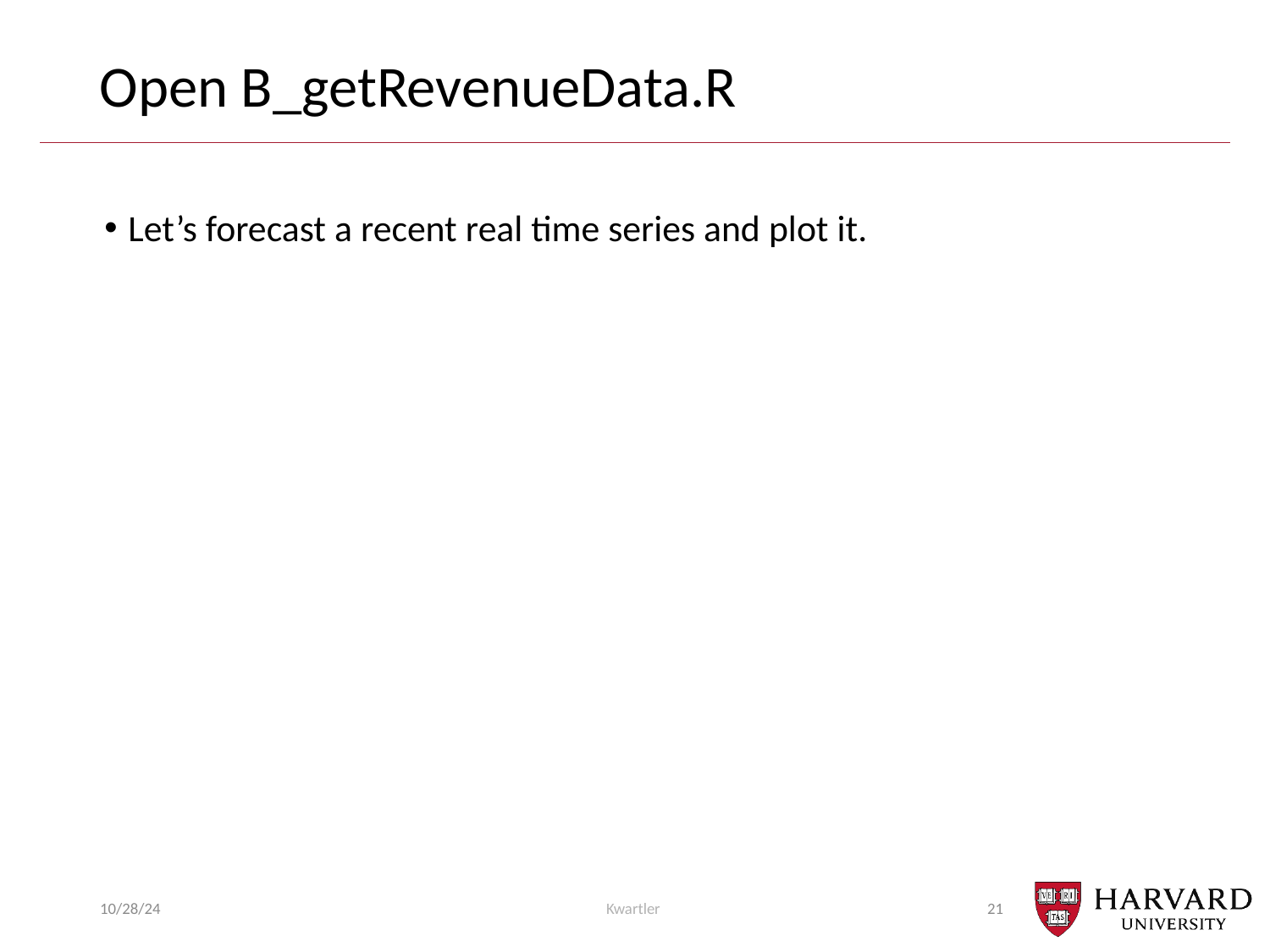

# Open B_getRevenueData.R
Let’s forecast a recent real time series and plot it.
10/28/24
Kwartler
21